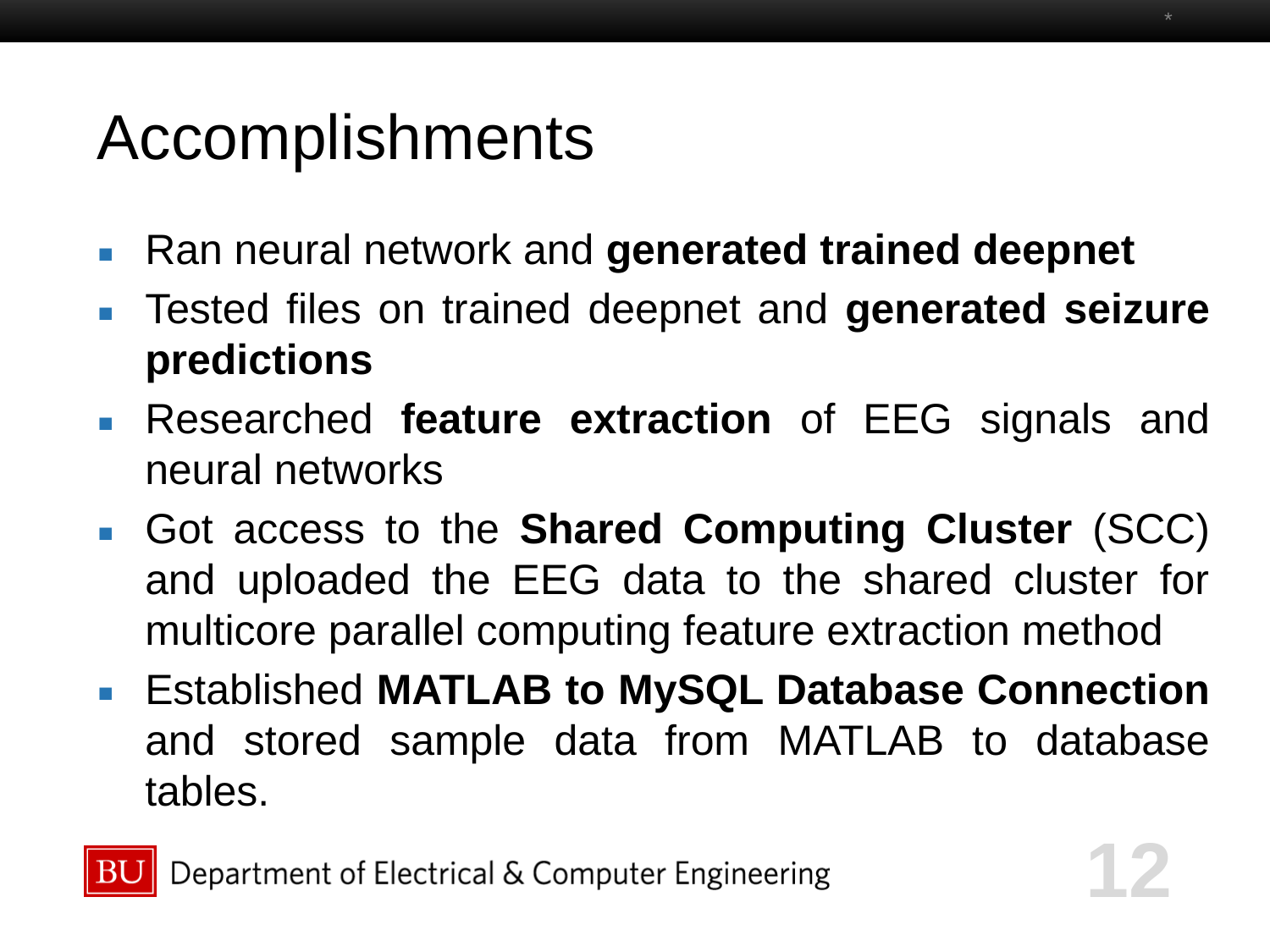

*
# Accomplishments
Ran neural network and generated trained deepnet
Tested files on trained deepnet and generated seizure predictions
Researched feature extraction of EEG signals and neural networks
Got access to the Shared Computing Cluster (SCC) and uploaded the EEG data to the shared cluster for multicore parallel computing feature extraction method
Established MATLAB to MySQL Database Connection and stored sample data from MATLAB to database tables.

12